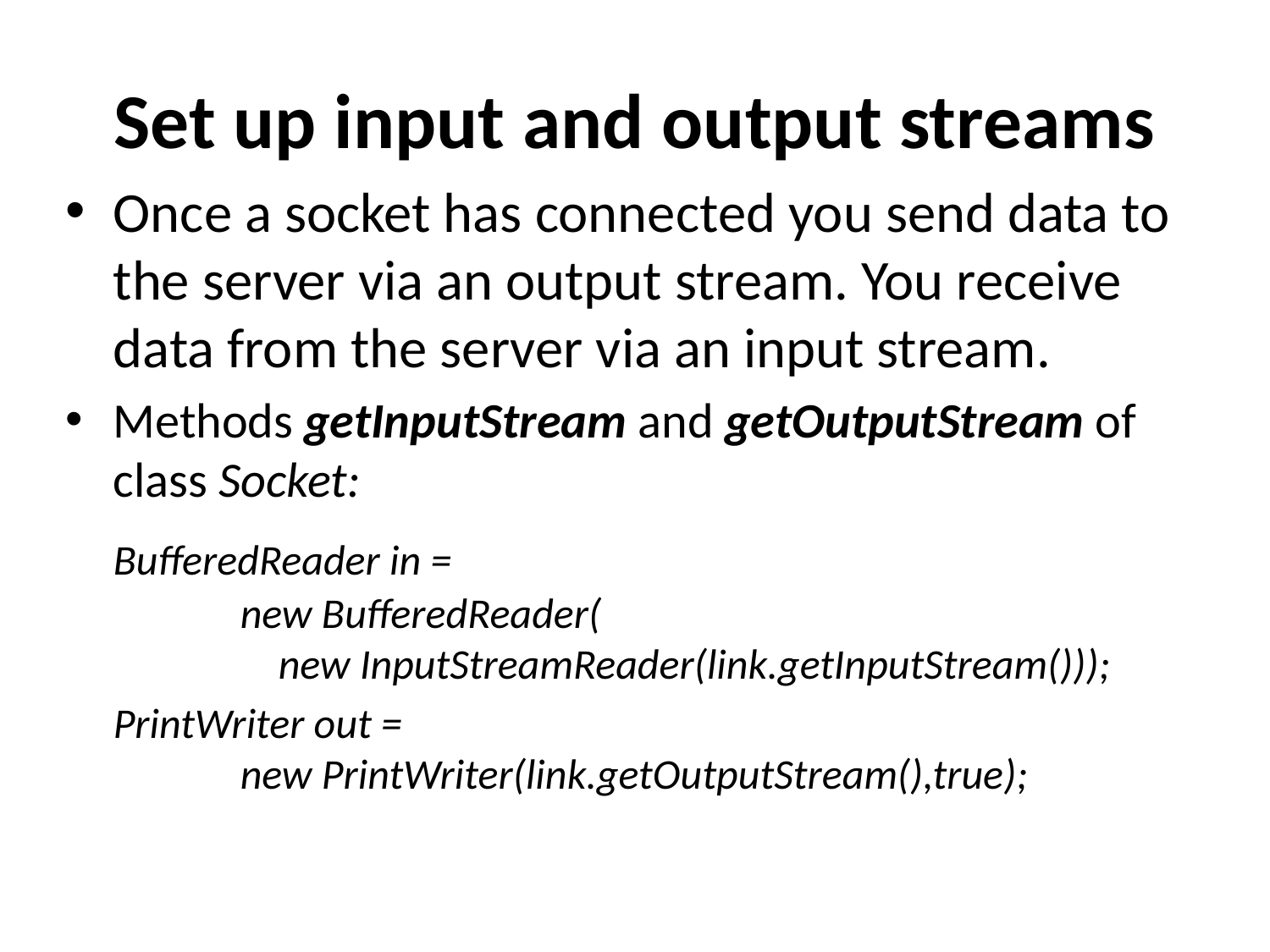

# Set up input and output streams
Once a socket has connected you send data to the server via an output stream. You receive data from the server via an input stream.
Methods getInputStream and getOutputStream of class Socket:
	BufferedReader in =
	new BufferedReader(
	    new InputStreamReader(link.getInputStream()));
	PrintWriter out =
	new PrintWriter(link.getOutputStream(),true);